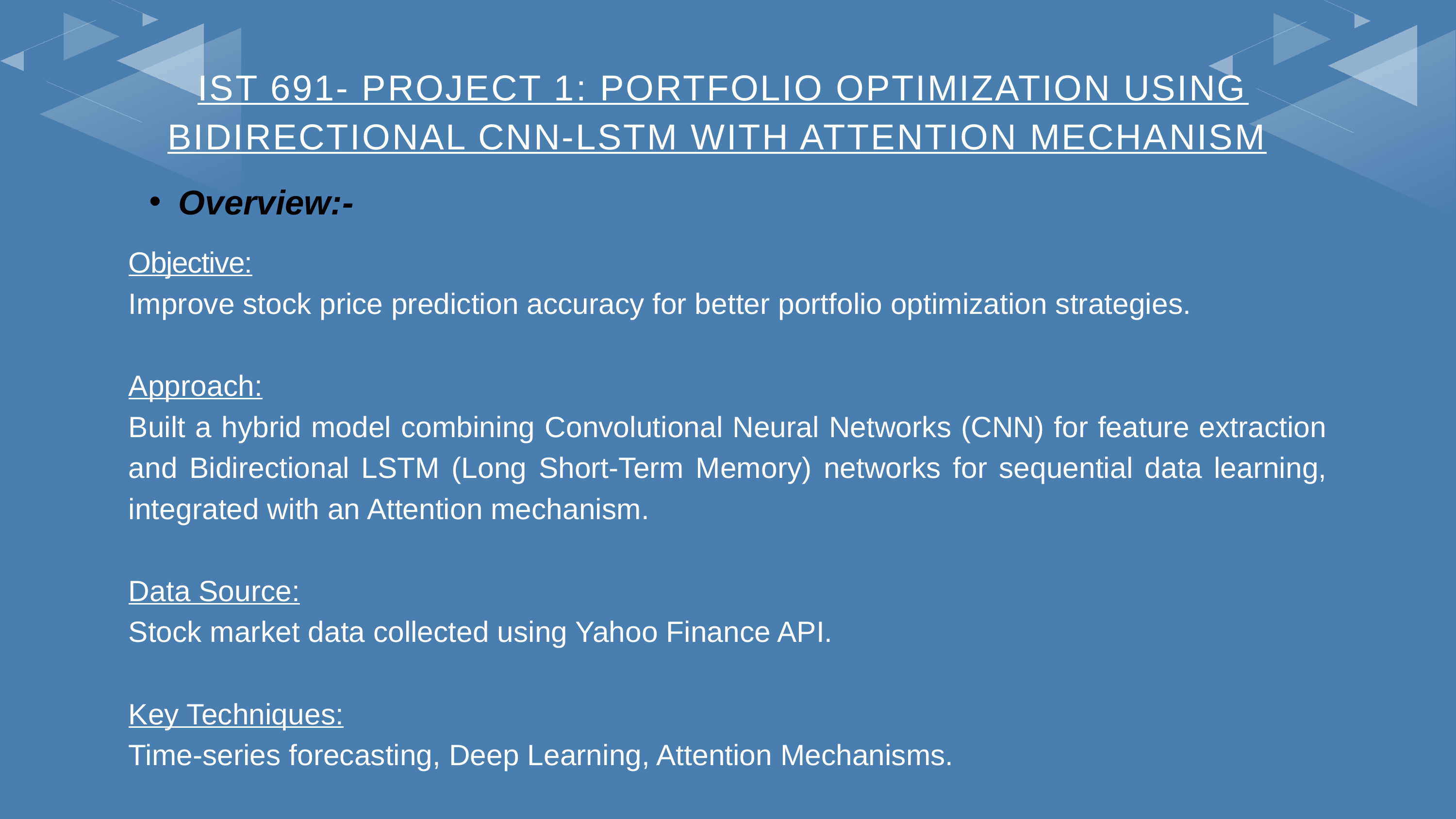

IST 691- PROJECT 1: PORTFOLIO OPTIMIZATION USING BIDIRECTIONAL CNN-LSTM WITH ATTENTION MECHANISM
Overview:-
Objective:
Improve stock price prediction accuracy for better portfolio optimization strategies.

Approach:
Built a hybrid model combining Convolutional Neural Networks (CNN) for feature extraction and Bidirectional LSTM (Long Short-Term Memory) networks for sequential data learning, integrated with an Attention mechanism.

Data Source:
Stock market data collected using Yahoo Finance API.

Key Techniques:
Time-series forecasting, Deep Learning, Attention Mechanisms.